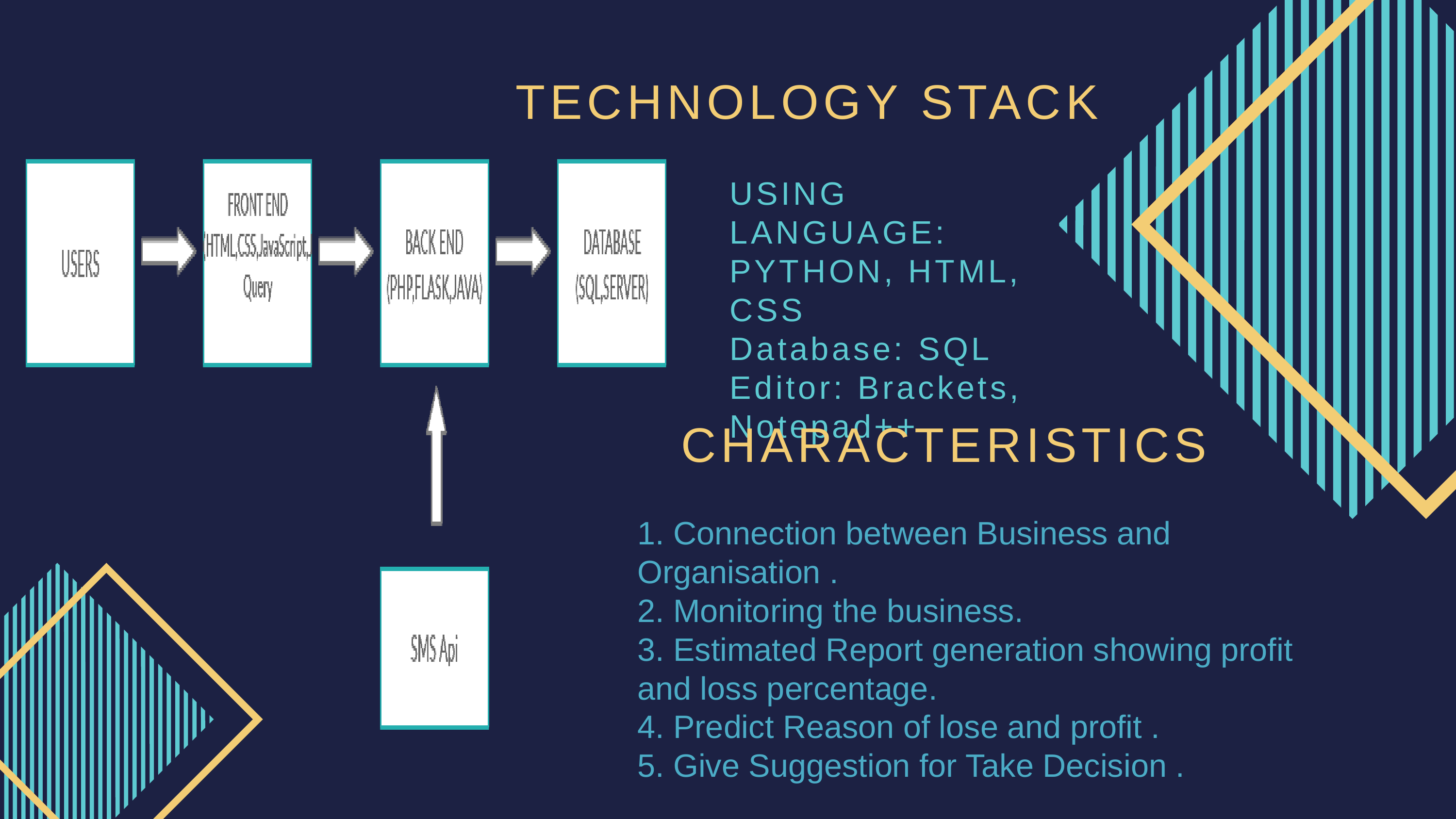

TECHNOLOGY STACK

USING LANGUAGE: PYTHON, HTML, CSS
Database: SQL
Editor: Brackets, Notepad++
CHARACTERISTICS
1. Connection between Business and Organisation .
2. Monitoring the business.
3. Estimated Report generation showing profit and loss percentage.
4. Predict Reason of lose and profit .
5. Give Suggestion for Take Decision .